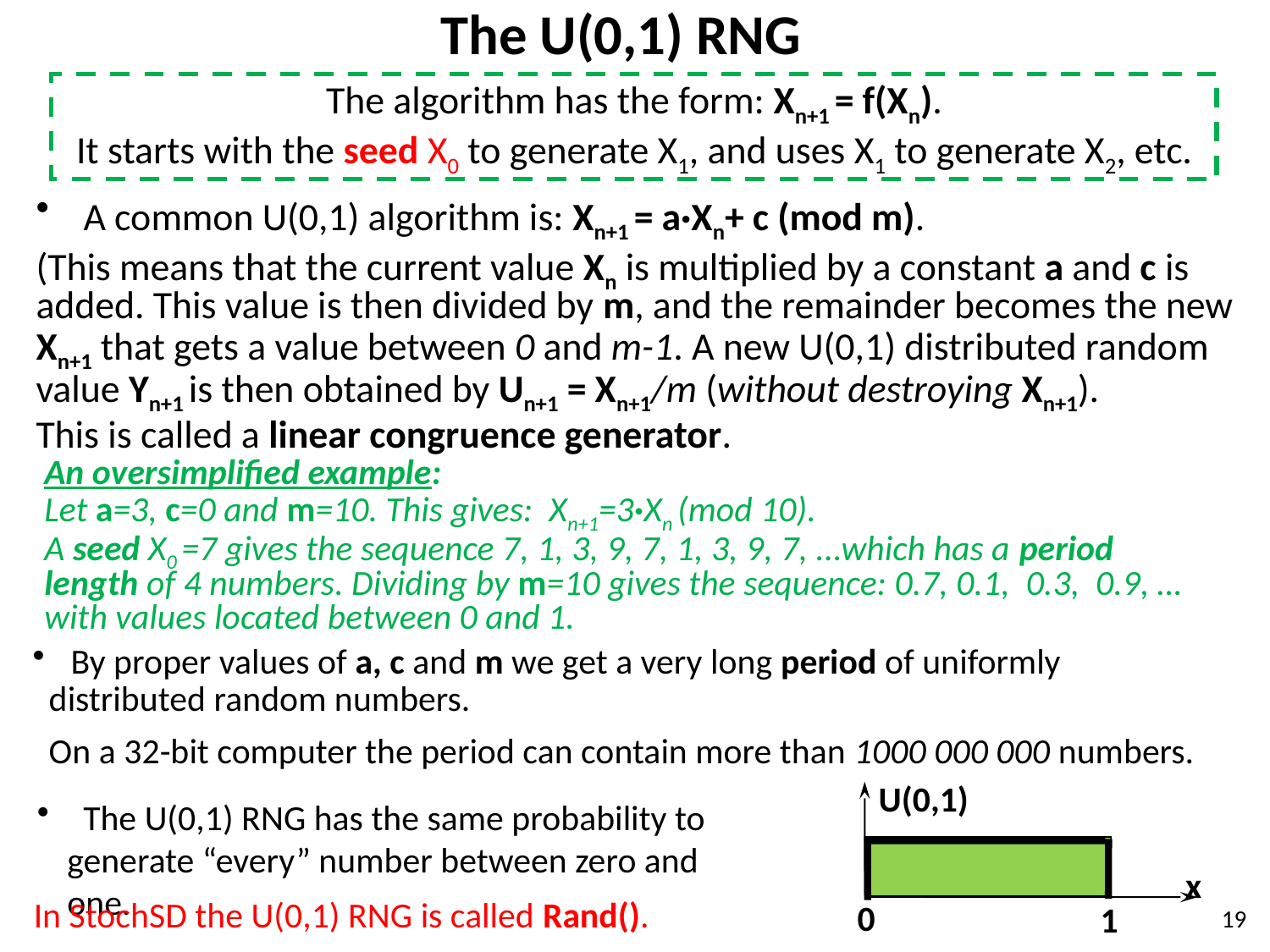

# The U(0,1) RNG
The algorithm has the form: Xn+1 = f(Xn).
It starts with the seed X0 to generate X1, and uses X1 to generate X2, etc.
  A common U(0,1) algorithm is: Xn+1 = a·Xn+ c (mod m).
(This means that the current value Xn is multiplied by a constant a and c is added. This value is then divided by m, and the remainder becomes the new Xn+1 that gets a value between 0 and m-1. A new U(0,1) distributed random value Yn+1 is then obtained by Un+1 = Xn+1/m (without destroying Xn+1).
This is called a linear congruence generator.
An oversimplified example:
Let a=3, c=0 and m=10. This gives:  Xn+1=3·Xn (mod 10).
A seed X0 =7 gives the sequence 7, 1, 3, 9, 7, 1, 3, 9, 7, ...which has a period length of 4 numbers. Dividing by m=10 gives the sequence: 0.7, 0.1,  0.3,  0.9, … with values located between 0 and 1.
 By proper values of a, c and m we get a very long period of uniformly
  distributed random numbers.
  On a 32-bit computer the period can contain more than 1000 000 000 numbers.
U(0,1)

x
0
1

  The U(0,1) RNG has the same probability to generate “every” number between zero and one.
In StochSD the U(0,1) RNG is called Rand().
19